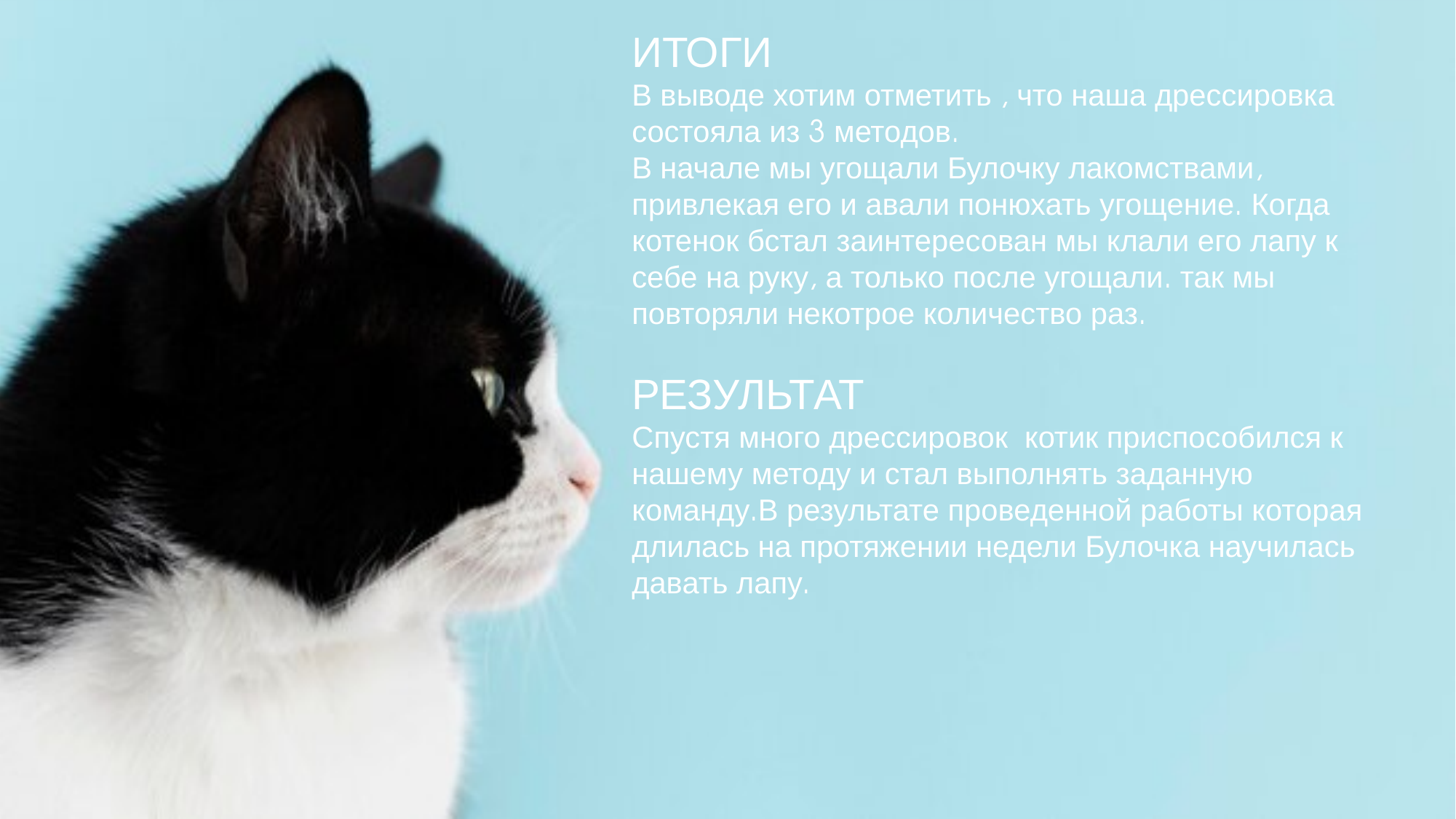

ИТОГИ
В выводе хотим отметить , что наша дрессировка состояла из 3 методов.
В начале мы угощали Булочку лакомствами, привлекая его и авали понюхать угощение. Когда котенок бстал заинтересован мы клали его лапу к себе на руку, а только после угощали. так мы повторяли некотрое количество раз.

РЕЗУЛЬТАТ
Спустя много дрессировок  котик приспособился к нашему методу и стал выполнять заданную команду.В результате проведенной работы которая длилась на протяжении недели Булочка научилась давать лапу.